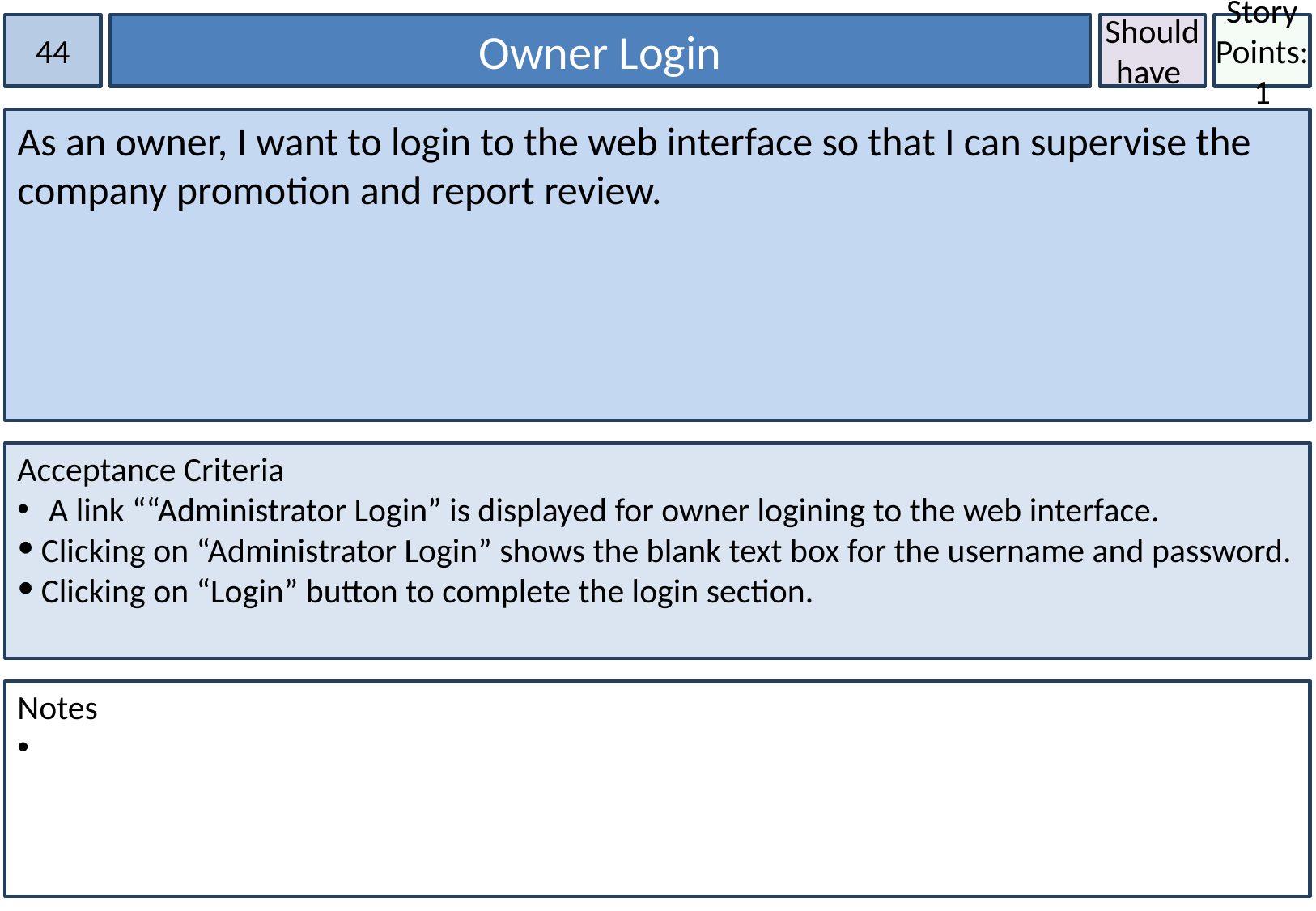

44
Owner Login
Should have
Story Points:1
As an owner, I want to login to the web interface so that I can supervise the company promotion and report review.

Acceptance Criteria
 A link ““Administrator Login” is displayed for owner logining to the web interface.
Clicking on “Administrator Login” shows the blank text box for the username and password.
Clicking on “Login” button to complete the login section.
Notes